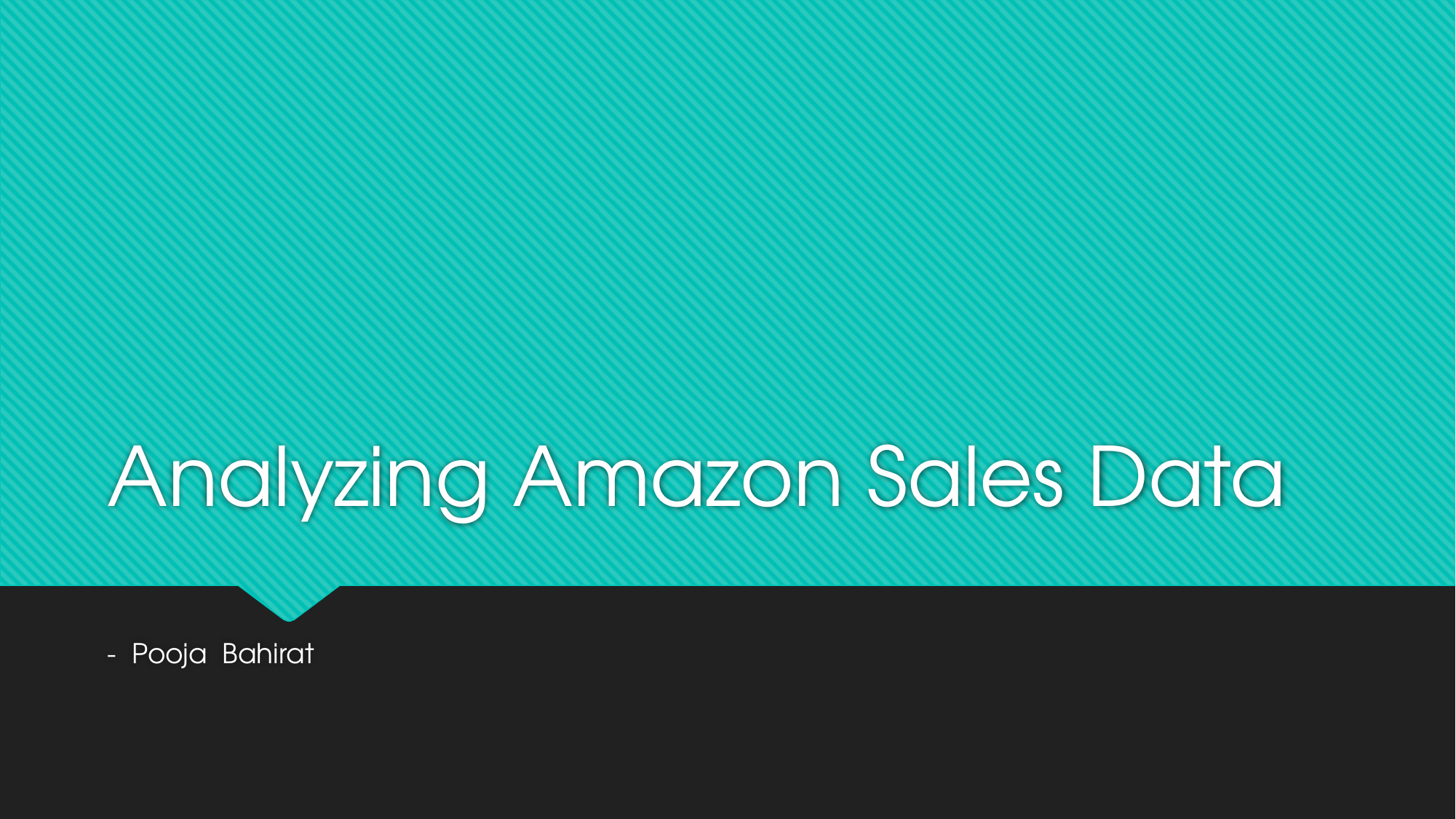

# Analyzing Amazon Sales Data
-  Pooja  Bahirat